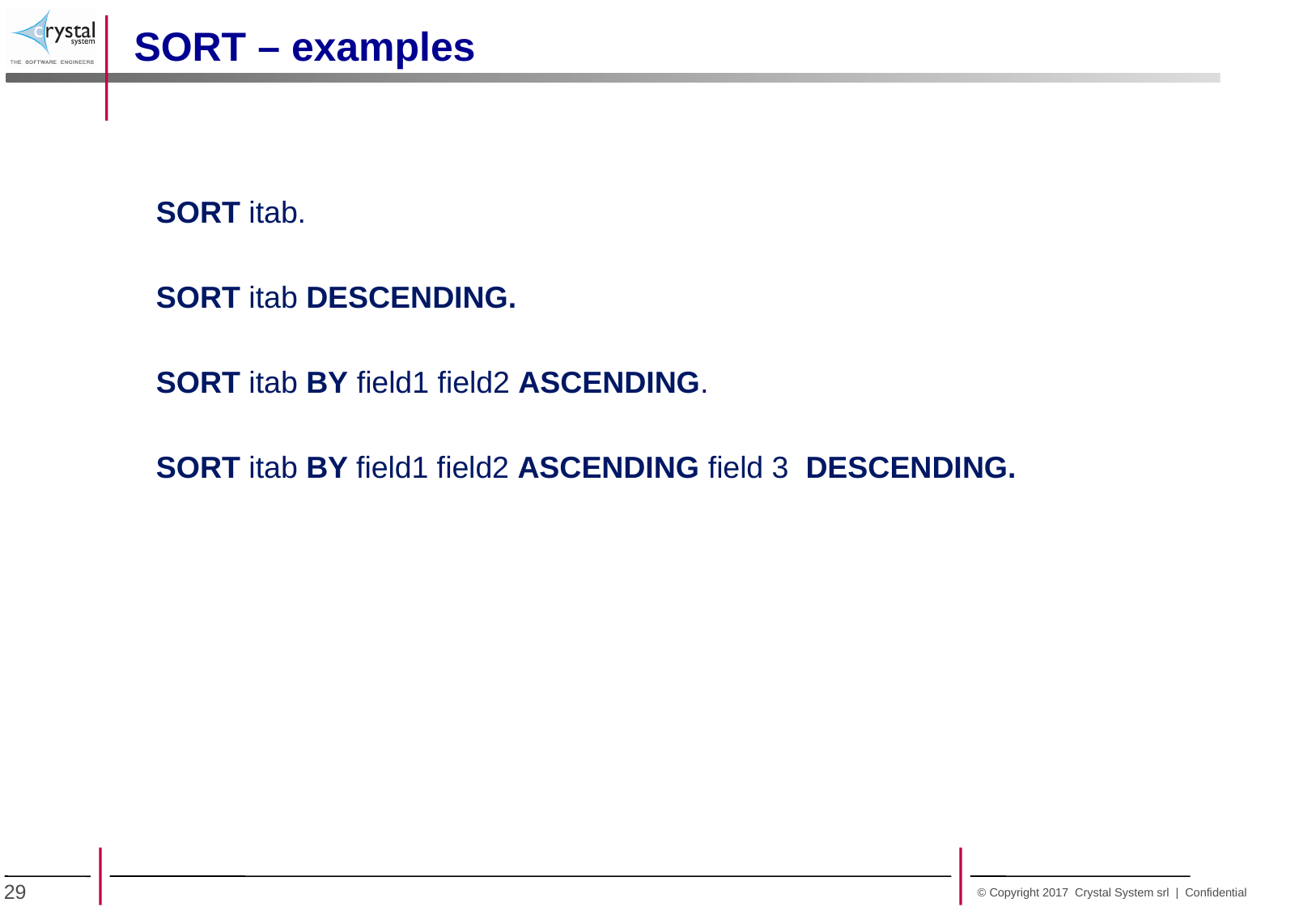

SORT – examples
SORT itab.

SORT itab DESCENDING.

SORT itab BY field1 field2 ASCENDING.

SORT itab BY field1 field2 ASCENDING field 3  DESCENDING.